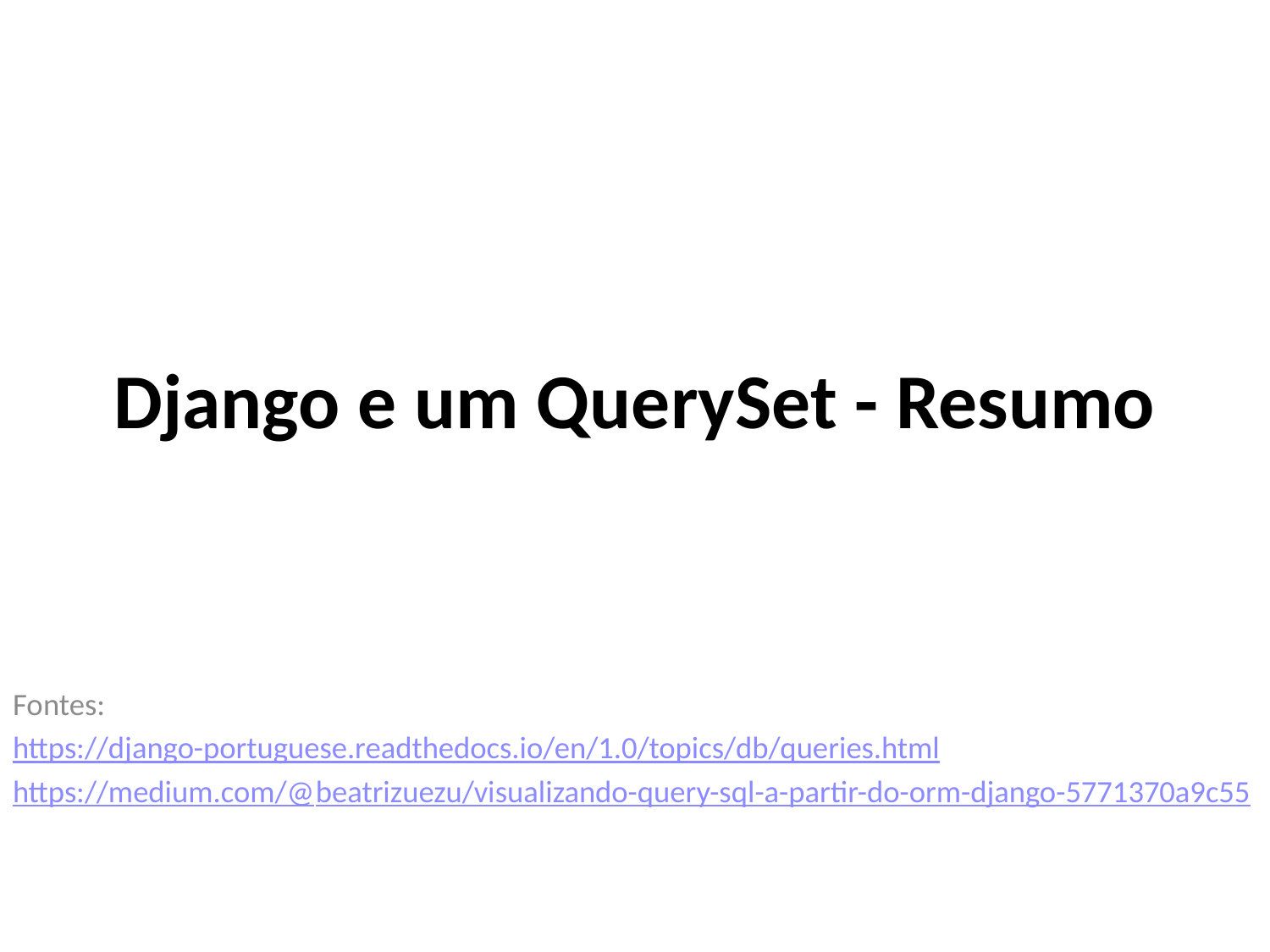

# Django e um QuerySet - Resumo

Fontes:
https://django-portuguese.readthedocs.io/en/1.0/topics/db/queries.html
https://medium.com/@beatrizuezu/visualizando-query-sql-a-partir-do-orm-django-5771370a9c55